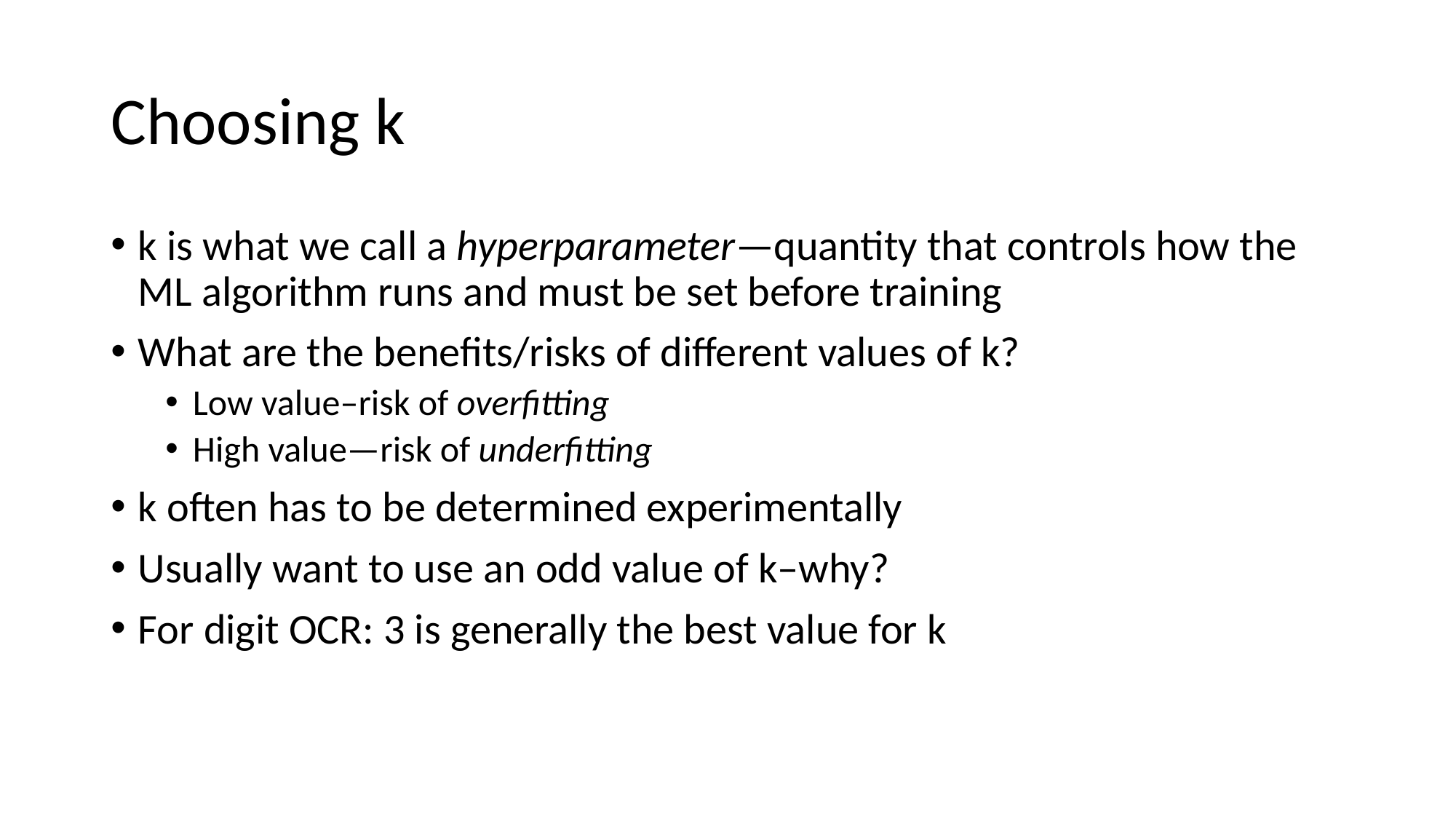

# Choosing k
k is what we call a hyperparameter—quantity that controls how the ML algorithm runs and must be set before training
What are the benefits/risks of different values of k?
Low value–risk of overfitting
High value—risk of underfitting
k often has to be determined experimentally
Usually want to use an odd value of k–why?
For digit OCR: 3 is generally the best value for k